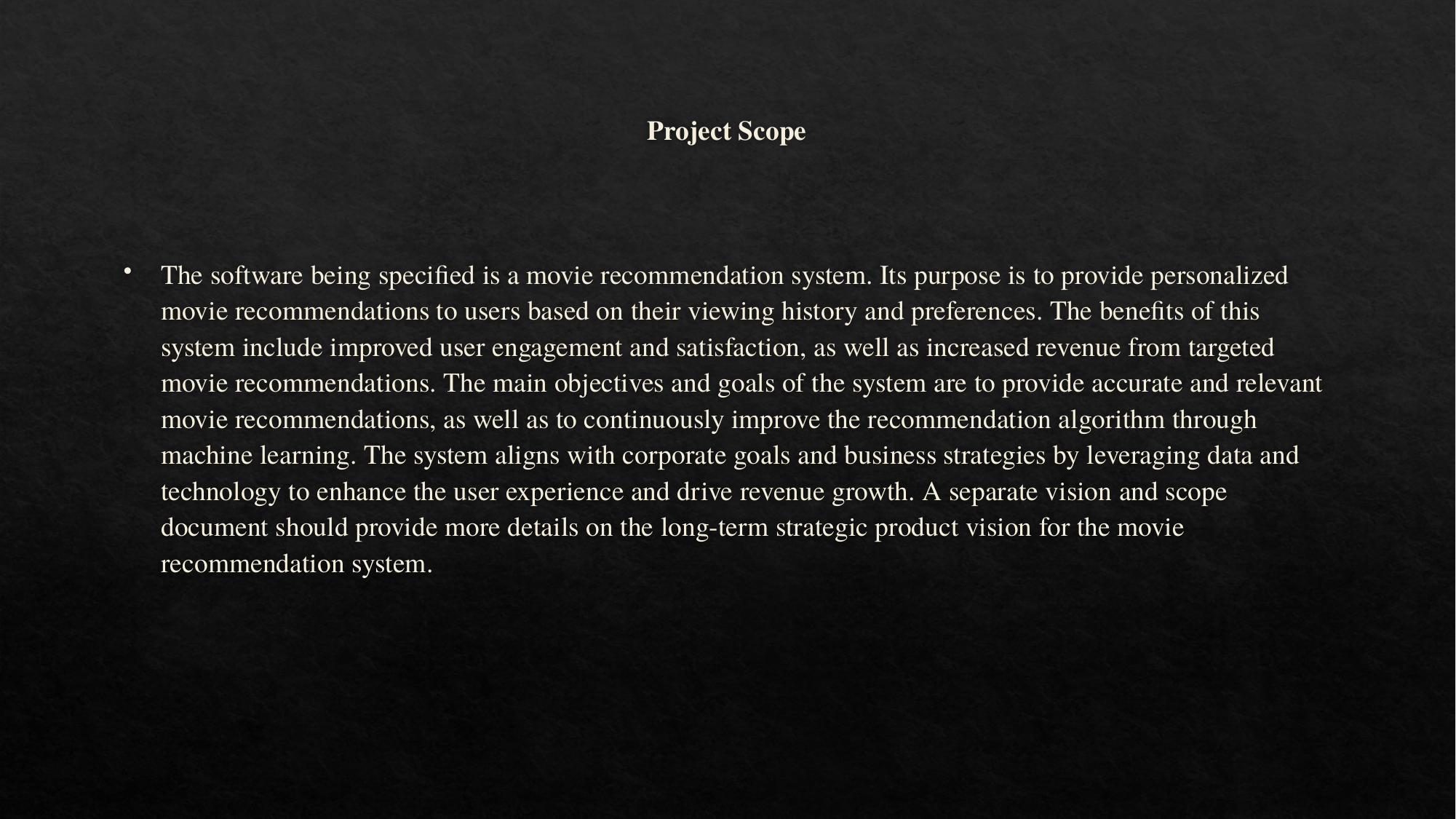

# Project Scope
The software being specified is a movie recommendation system. Its purpose is to provide personalized movie recommendations to users based on their viewing history and preferences. The benefits of this system include improved user engagement and satisfaction, as well as increased revenue from targeted movie recommendations. The main objectives and goals of the system are to provide accurate and relevant movie recommendations, as well as to continuously improve the recommendation algorithm through machine learning. The system aligns with corporate goals and business strategies by leveraging data and technology to enhance the user experience and drive revenue growth. A separate vision and scope document should provide more details on the long-term strategic product vision for the movie recommendation system.